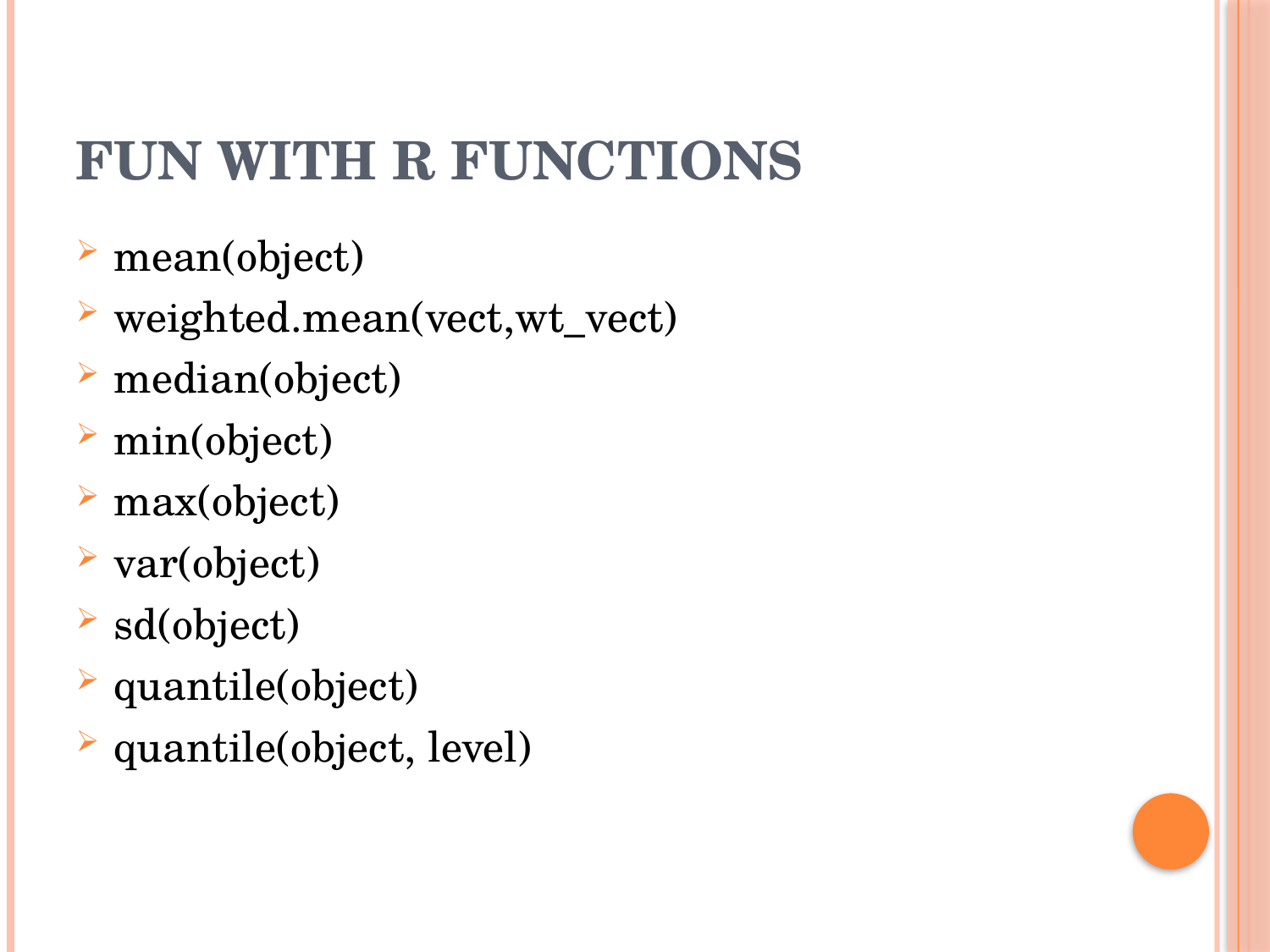

# Fun with R Functions
mean(object)
weighted.mean(vect,wt_vect)
median(object)
min(object)
max(object)
var(object)
sd(object)
quantile(object)
quantile(object, level)